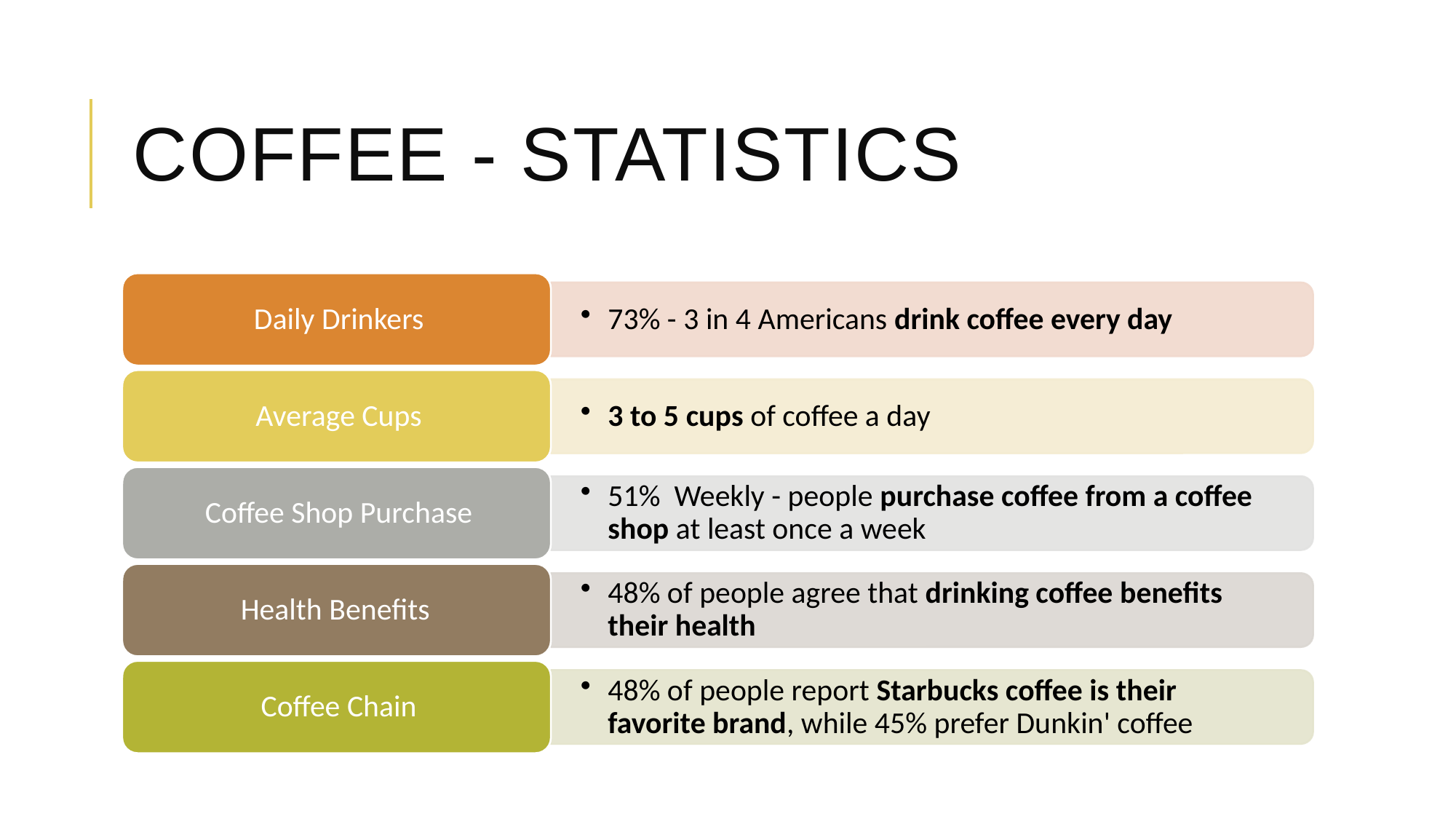

# Coffee - Statistics
73% - 3 in 4 Americans drink coffee every day
Daily Drinkers
3 to 5 cups of coffee a day
Average Cups
51%  Weekly - people purchase coffee from a coffee shop at least once a week
Coffee Shop Purchase
48% of people agree that drinking coffee benefits their health
Health Benefits
48% of people report Starbucks coffee is their favorite brand, while 45% prefer Dunkin' coffee
Coffee Chain